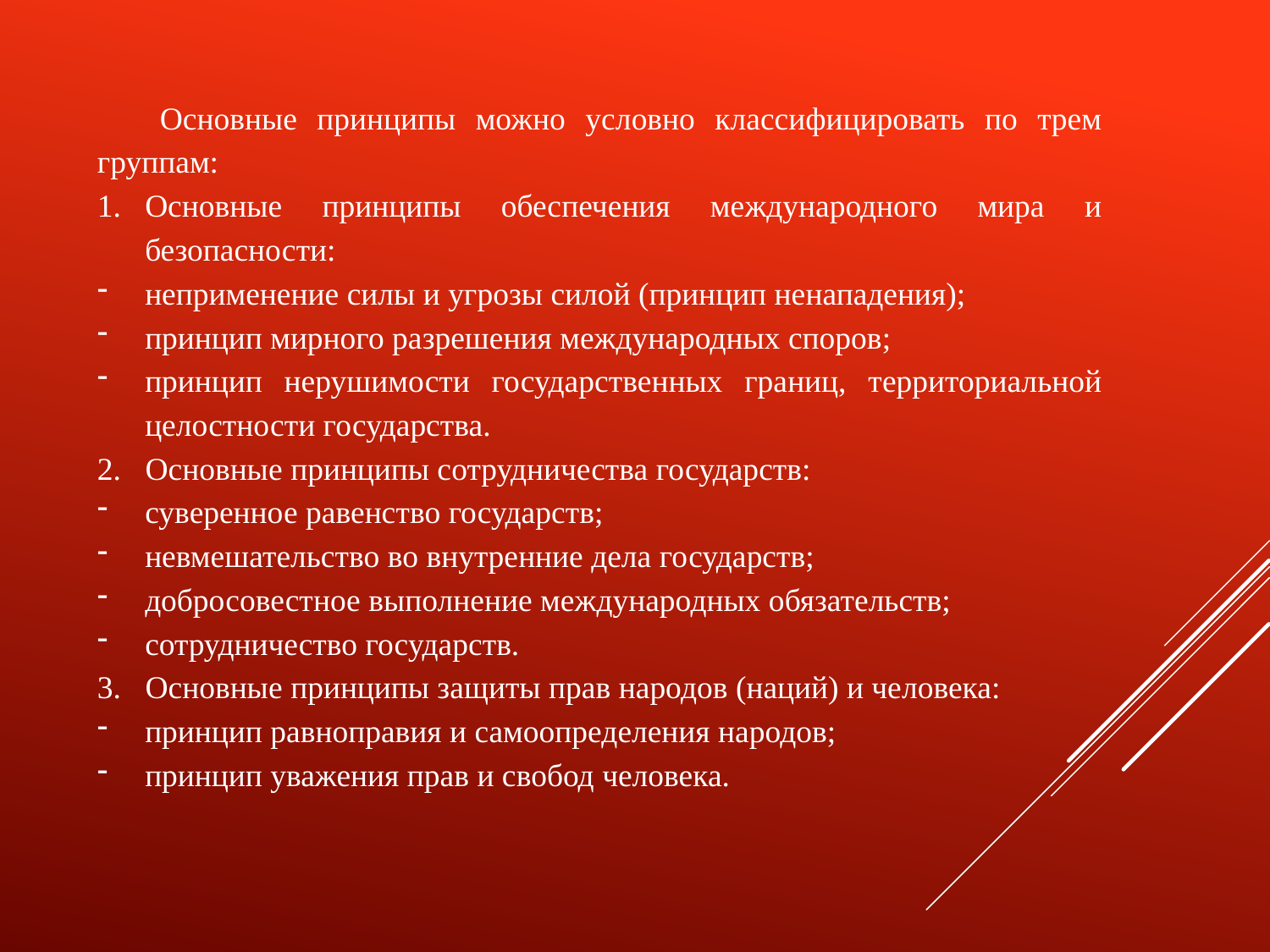

Основные принципы можно условно классифицировать по трем группам:
Основные принципы обеспечения международного мира и безопасности:
неприменение силы и угрозы силой (принцип ненападения);
принцип мирного разрешения международных споров;
принцип нерушимости государственных границ, территориальной целостности государства.
2.   Основные принципы сотрудничества государств:
суверенное равенство государств;
невмешательство во внутренние дела государств;
добросовестное выполнение международных обязательств;
сотрудничество государств.
3.   Основные принципы защиты прав народов (наций) и человека:
принцип равноправия и самоопределения народов;
принцип уважения прав и свобод человека.